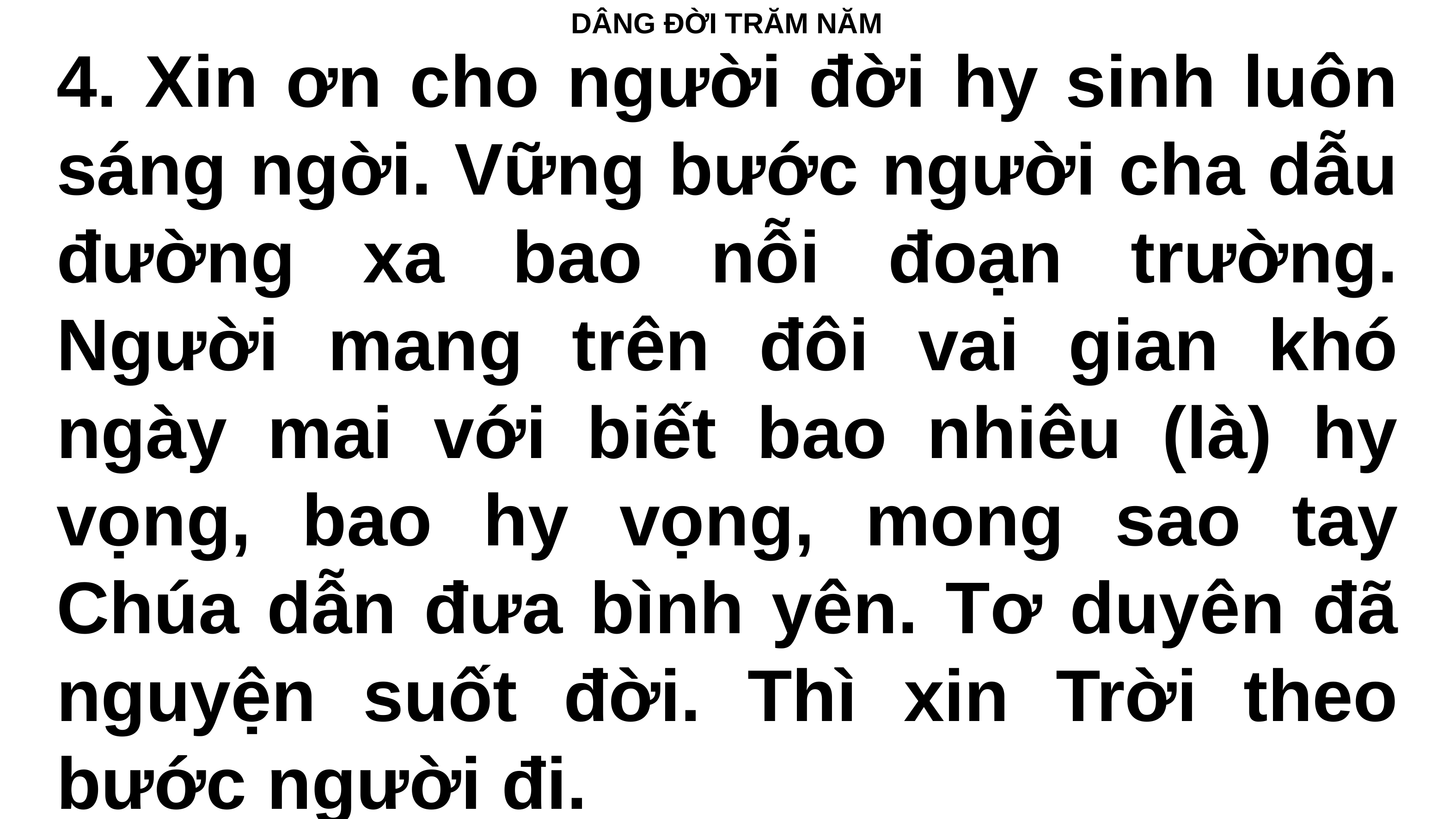

# DÂNG ĐỜI TRĂM NĂM
4. Xin ơn cho người đời hy sinh luôn sáng ngời. Vững bước người cha dẫu đường xa bao nỗi đoạn trường. Người mang trên đôi vai gian khó ngày mai với biết bao nhiêu (là) hy vọng, bao hy vọng, mong sao tay Chúa dẫn đưa bình yên. Tơ duyên đã nguyện suốt đời. Thì xin Trời theo bước người đi.